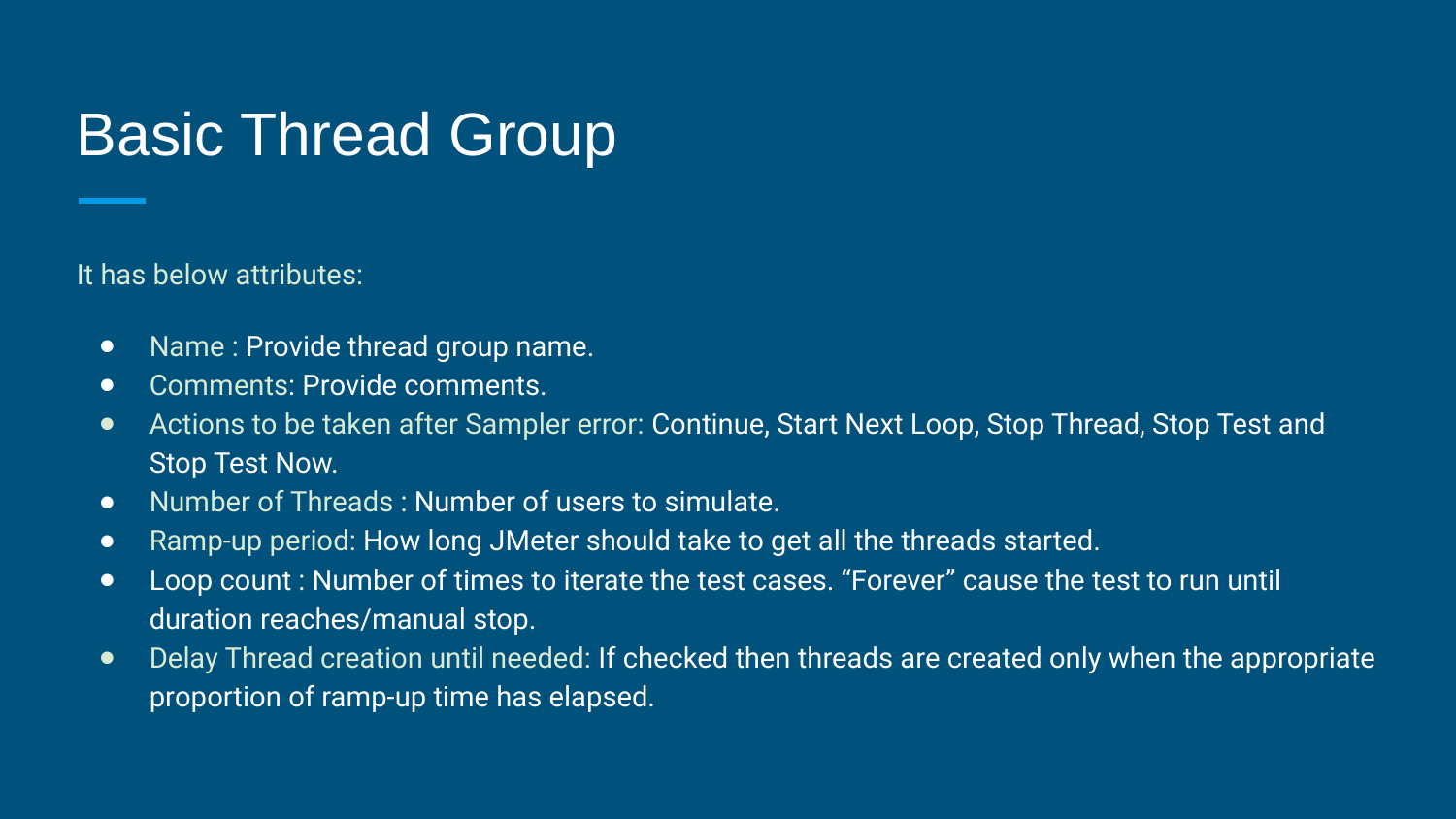

# Basic Thread Group
It has below attributes:
Name : Provide thread group name.
Comments: Provide comments.
Actions to be taken after Sampler error: Continue, Start Next Loop, Stop Thread, Stop Test and Stop Test Now.
Number of Threads : Number of users to simulate.
Ramp-up period: How long JMeter should take to get all the threads started.
Loop count : Number of times to iterate the test cases. “Forever” cause the test to run until duration reaches/manual stop.
Delay Thread creation until needed: If checked then threads are created only when the appropriate proportion of ramp-up time has elapsed.